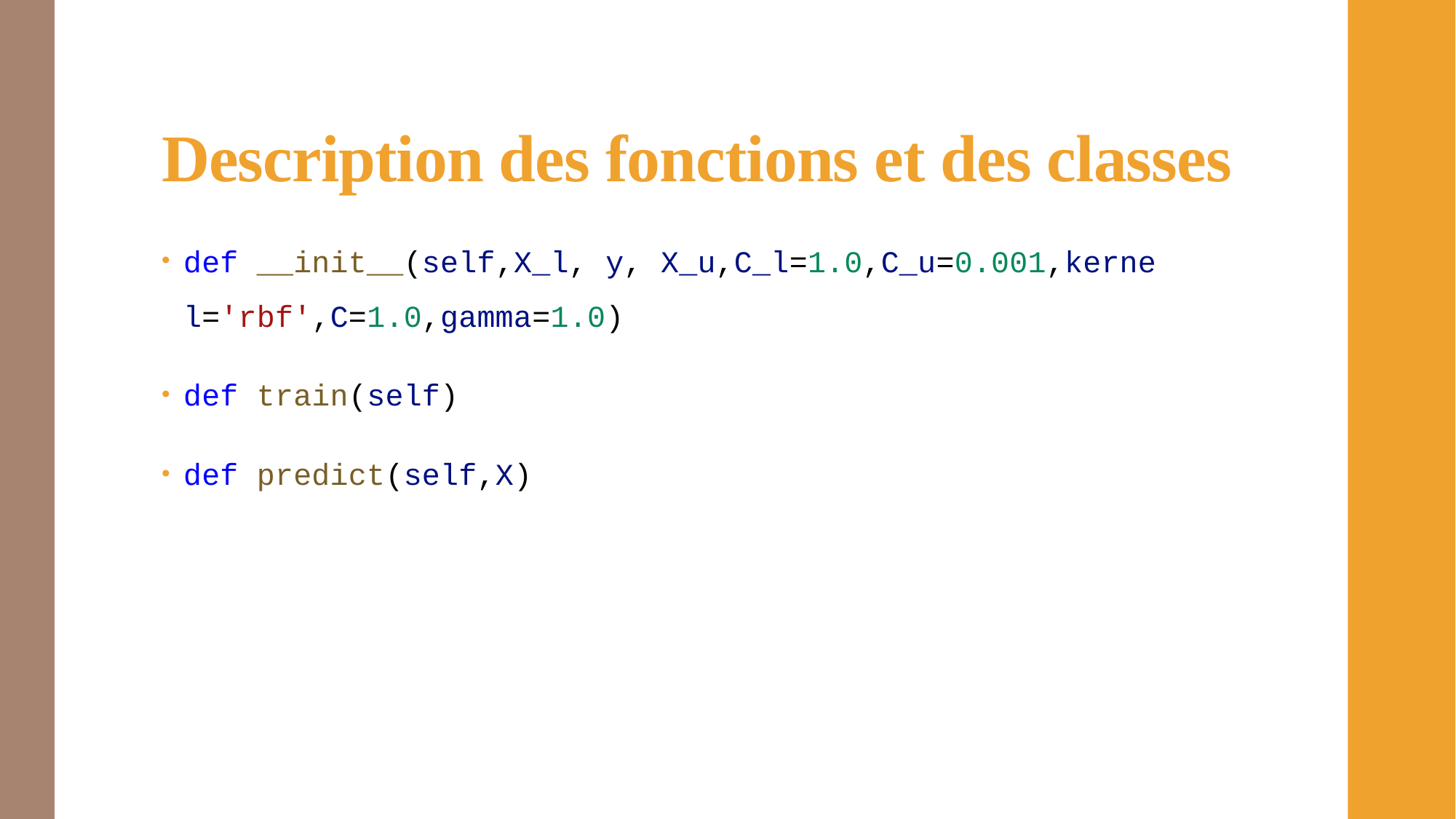

# Description des fonctions et des classes
def __init__(self,X_l, y, X_u,C_l=1.0,C_u=0.001,kernel='rbf',C=1.0,gamma=1.0)
def train(self)
def predict(self,X)